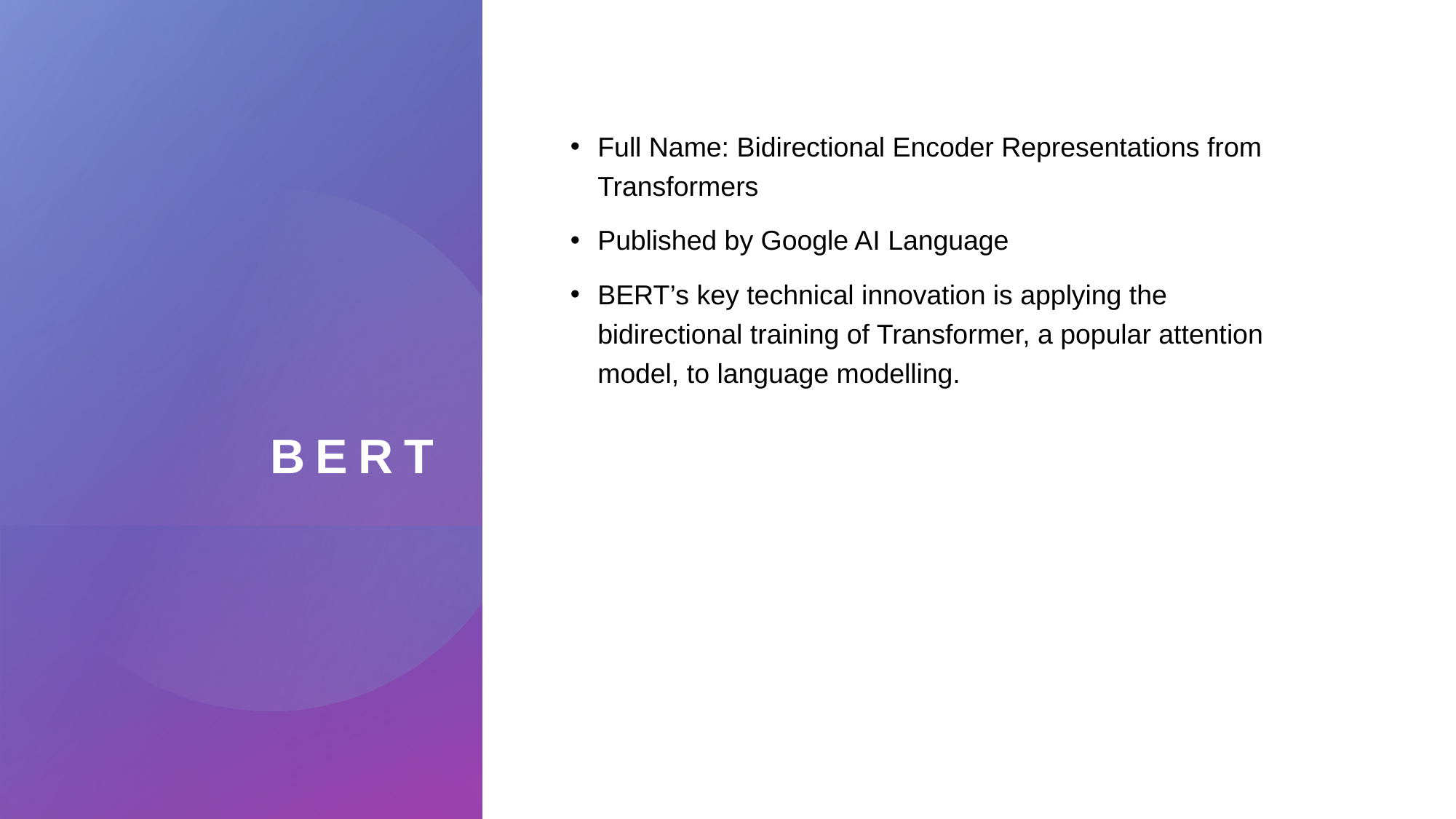

# BERT
Full Name: Bidirectional Encoder Representations from Transformers
Published by Google AI Language
BERT’s key technical innovation is applying the bidirectional training of Transformer, a popular attention model, to language modelling.